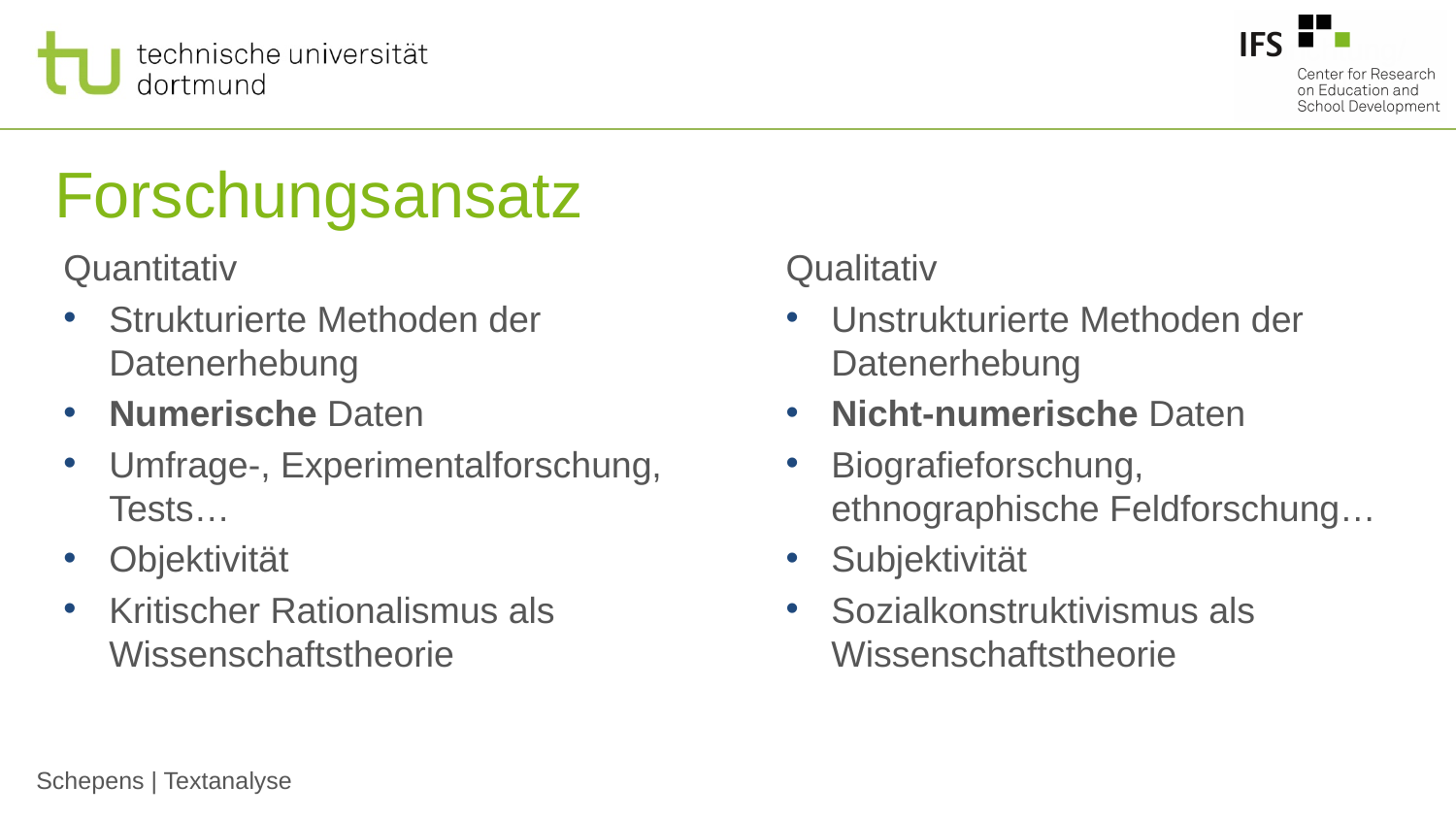

# Forschungsansatz
Quantitativ
Strukturierte Methoden der Datenerhebung
Numerische Daten
Umfrage-, Experimentalforschung, Tests…
Objektivität
Kritischer Rationalismus als Wissenschaftstheorie
Qualitativ
Unstrukturierte Methoden der Datenerhebung
Nicht-numerische Daten
Biografieforschung, ethnographische Feldforschung…
Subjektivität
Sozialkonstruktivismus als Wissenschaftstheorie